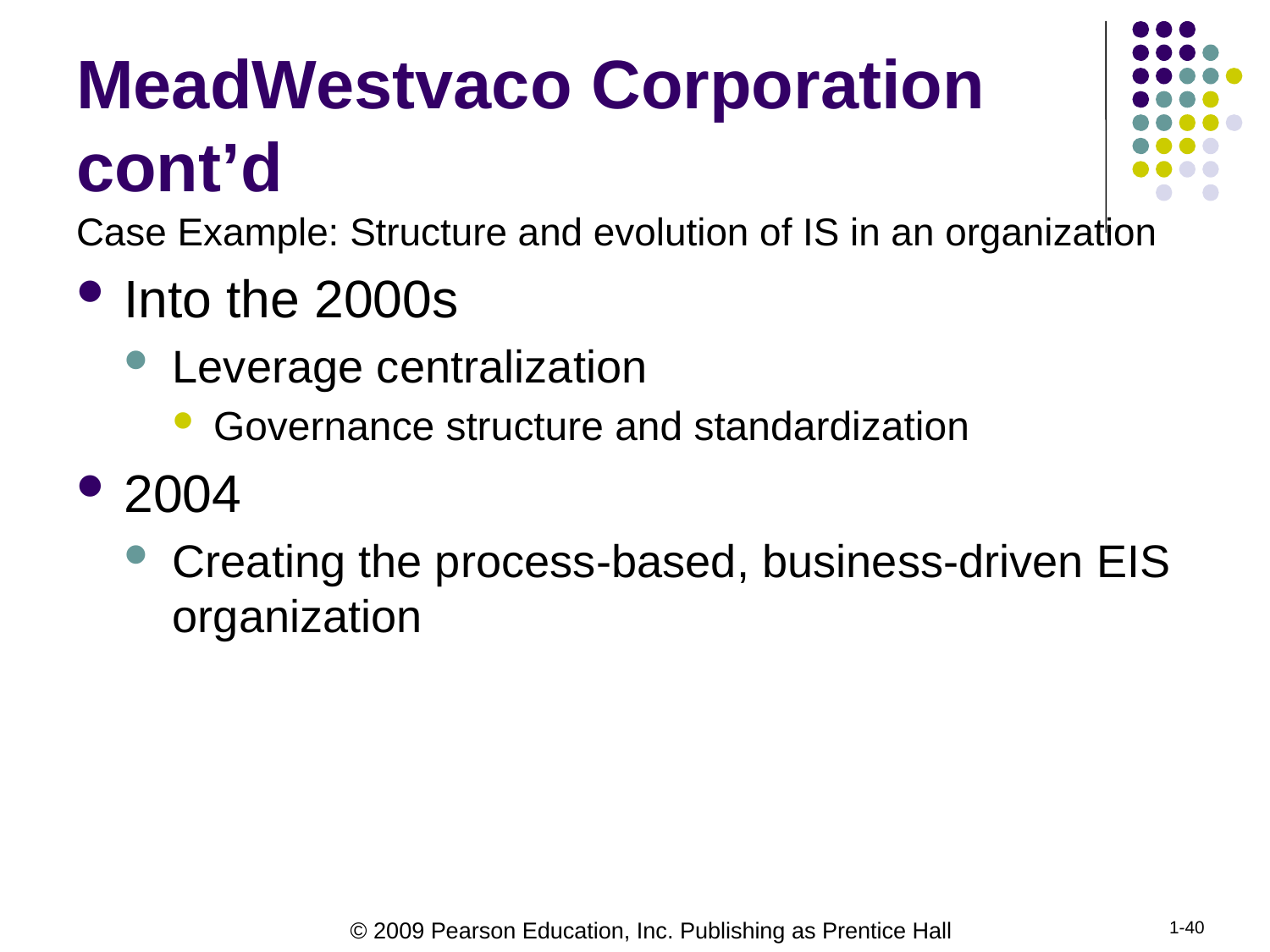

# MeadWestvaco Corporation cont’d
Case Example: Structure and evolution of IS in an organization
Into the 2000s
Leverage centralization
Governance structure and standardization
2004
Creating the process-based, business-driven EIS organization
1-40